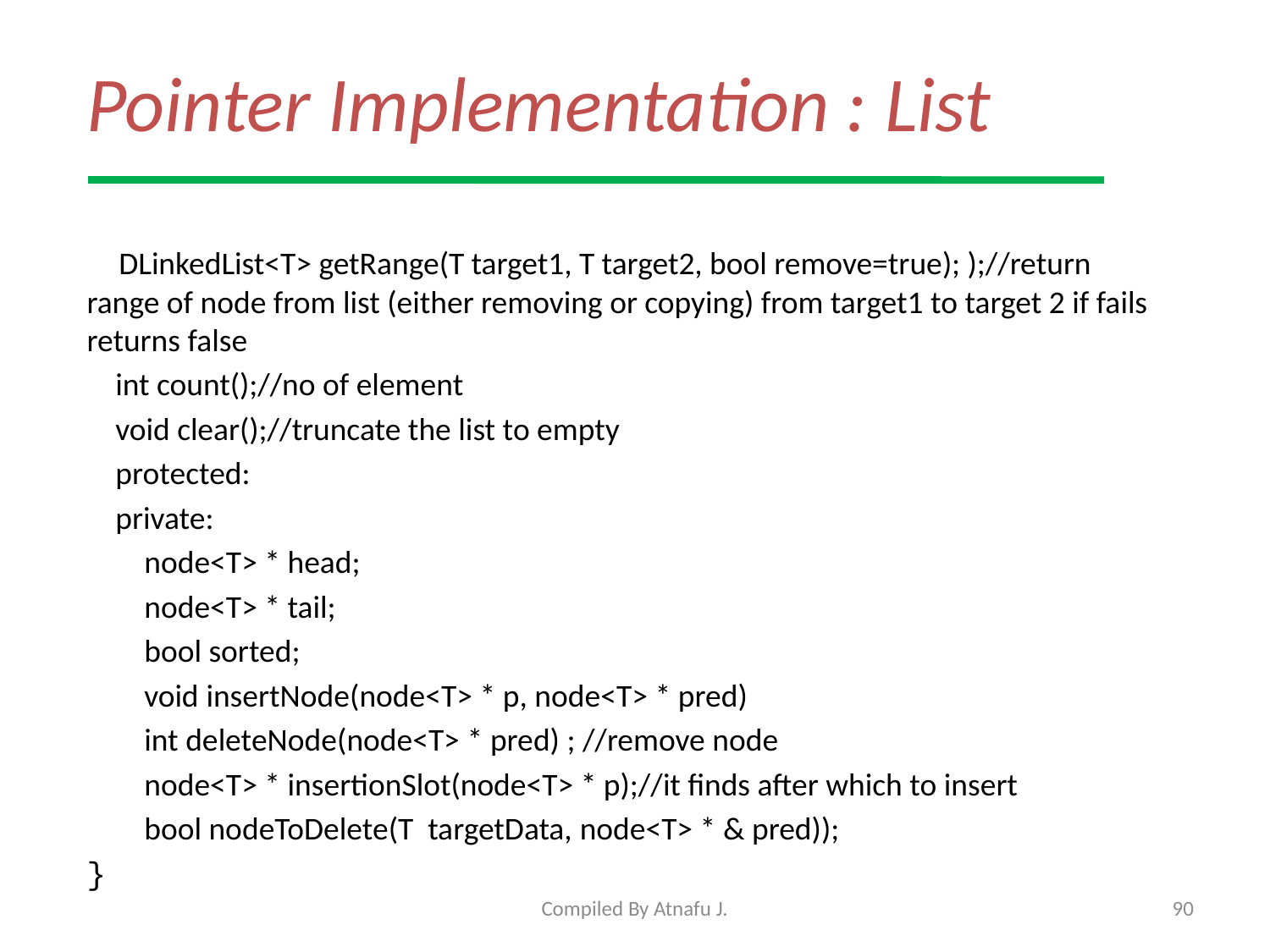

# Pointer Implementation : List
    DLinkedList<T> getRange(T target1, T target2, bool remove=true); );//return range of node from list (either removing or copying) from target1 to target 2 if fails returns false
    int count();//no of element
    void clear();//truncate the list to empty
    protected:
    private:
        node<T> * head;
        node<T> * tail;
        bool sorted;
        void insertNode(node<T> * p, node<T> * pred)
        int deleteNode(node<T> * pred) ; //remove node
        node<T> * insertionSlot(node<T> * p);//it finds after which to insert
        bool nodeToDelete(T  targetData, node<T> * & pred));
}

Compiled By Atnafu J.
90